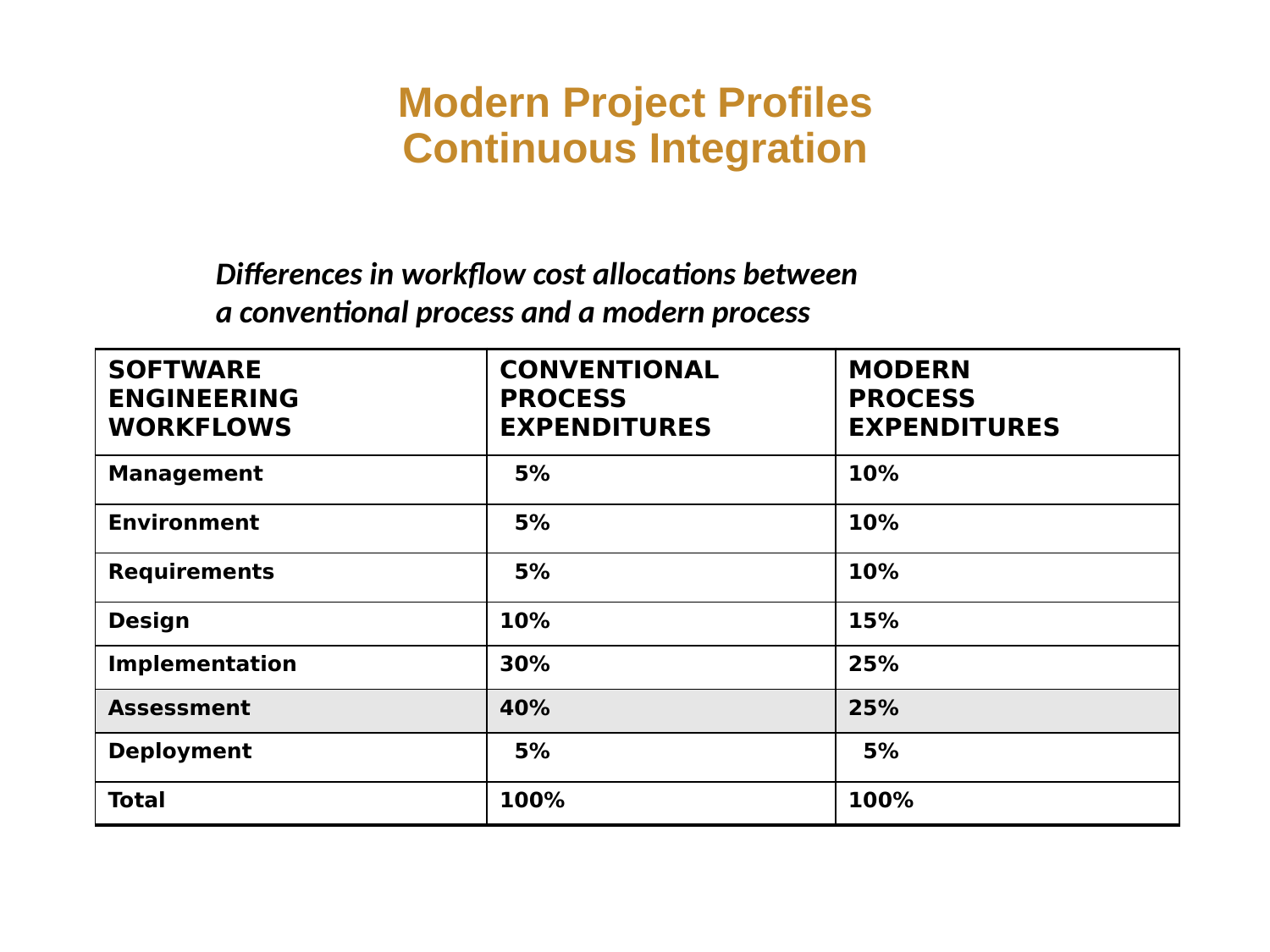

# Modern Project Profiles Continuous Integration
Differences in workflow cost allocations between
a conventional process and a modern process
| SOFTWARE ENGINEERING WORKFLOWS | CONVENTIONAL PROCESS EXPENDITURES | MODERN PROCESS EXPENDITURES |
| --- | --- | --- |
| Management | 5% | 10% |
| Environment | 5% | 10% |
| Requirements | 5% | 10% |
| Design | 10% | 15% |
| Implementation | 30% | 25% |
| Assessment | 40% | 25% |
| Deployment | 5% | 5% |
| Total | 100% | 100% |